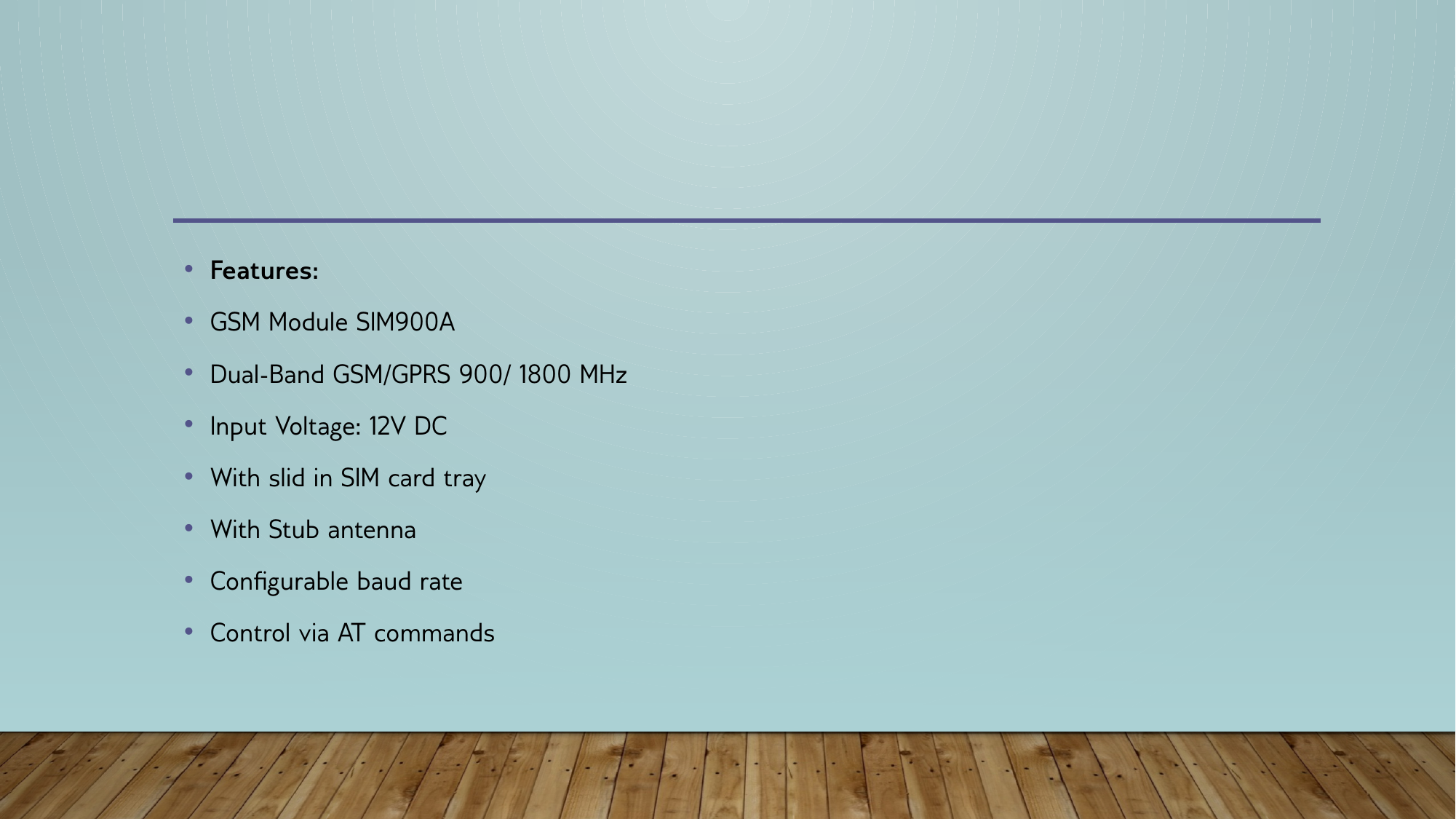

Features:
GSM Module SIM900A
Dual-Band GSM/GPRS 900/ 1800 MHz
Input Voltage: 12V DC
With slid in SIM card tray
With Stub antenna
Configurable baud rate
Control via AT commands